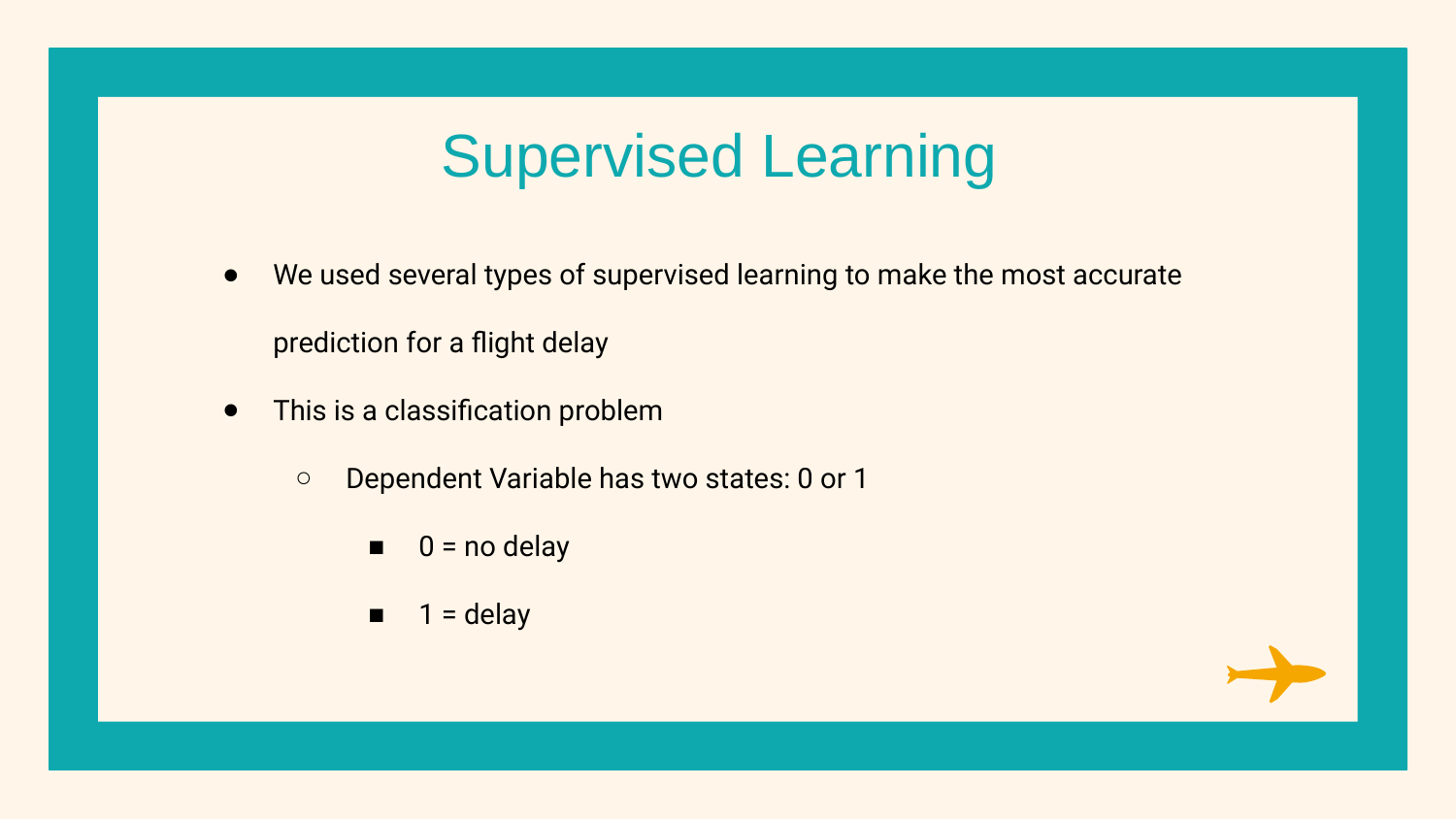

# Supervised Learning
We used several types of supervised learning to make the most accurate prediction for a flight delay
This is a classification problem
Dependent Variable has two states: 0 or 1
0 = no delay
1 = delay